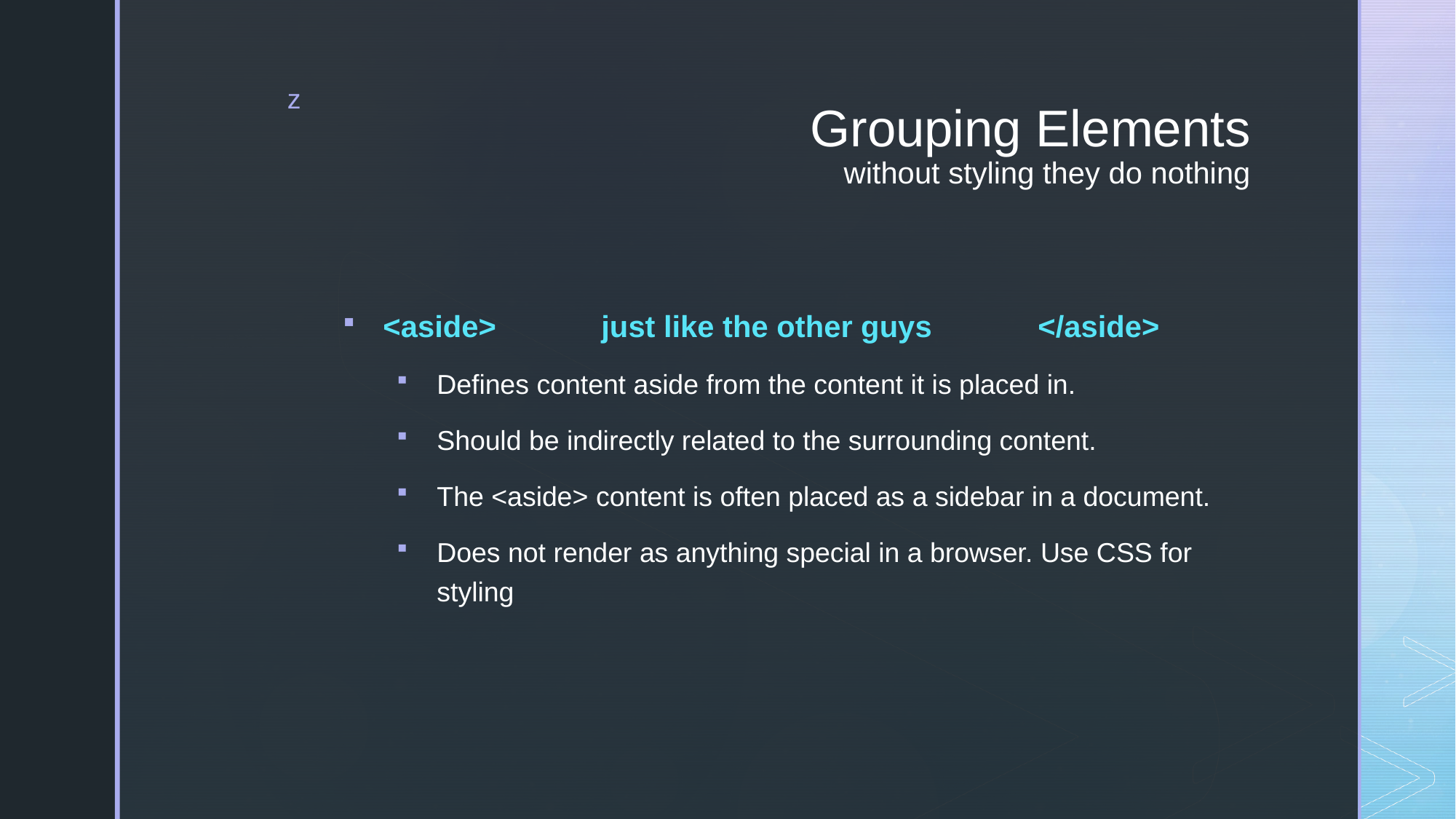

# Grouping Elements without styling they do nothing
<aside>	just like the other guys	</aside>
Defines content aside from the content it is placed in.
Should be indirectly related to the surrounding content.
The <aside> content is often placed as a sidebar in a document.
Does not render as anything special in a browser. Use CSS for styling